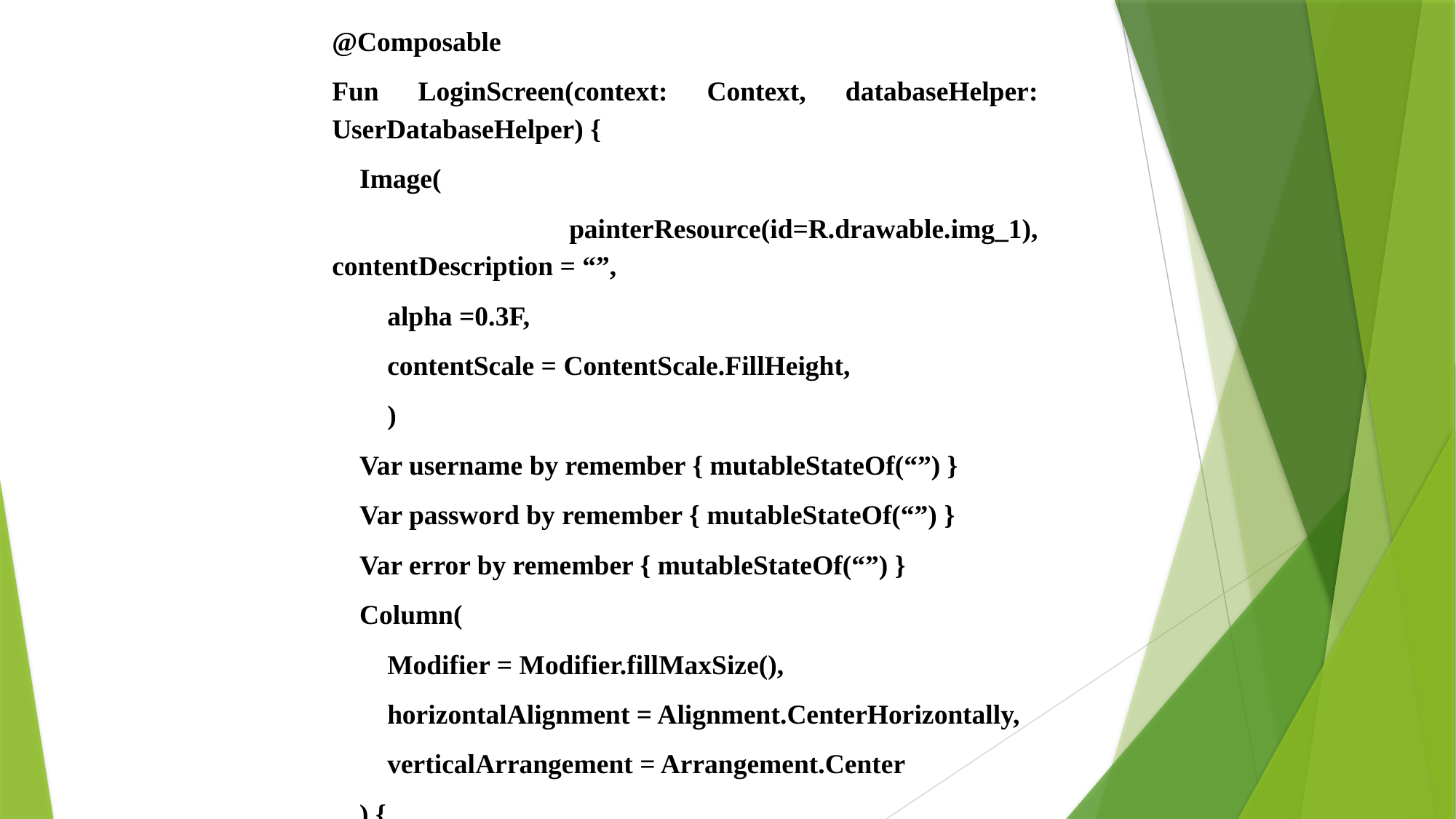

@Composable
Fun LoginScreen(context: Context, databaseHelper: UserDatabaseHelper) {
    Image(
        painterResource(id=R.drawable.img_1), contentDescription = “”,
        alpha =0.3F,
        contentScale = ContentScale.FillHeight,
        )
    Var username by remember { mutableStateOf(“”) }
    Var password by remember { mutableStateOf(“”) }
    Var error by remember { mutableStateOf(“”) }
    Column(
        Modifier = Modifier.fillMaxSize(),
        horizontalAlignment = Alignment.CenterHorizontally,
        verticalArrangement = Arrangement.Center
    ) {